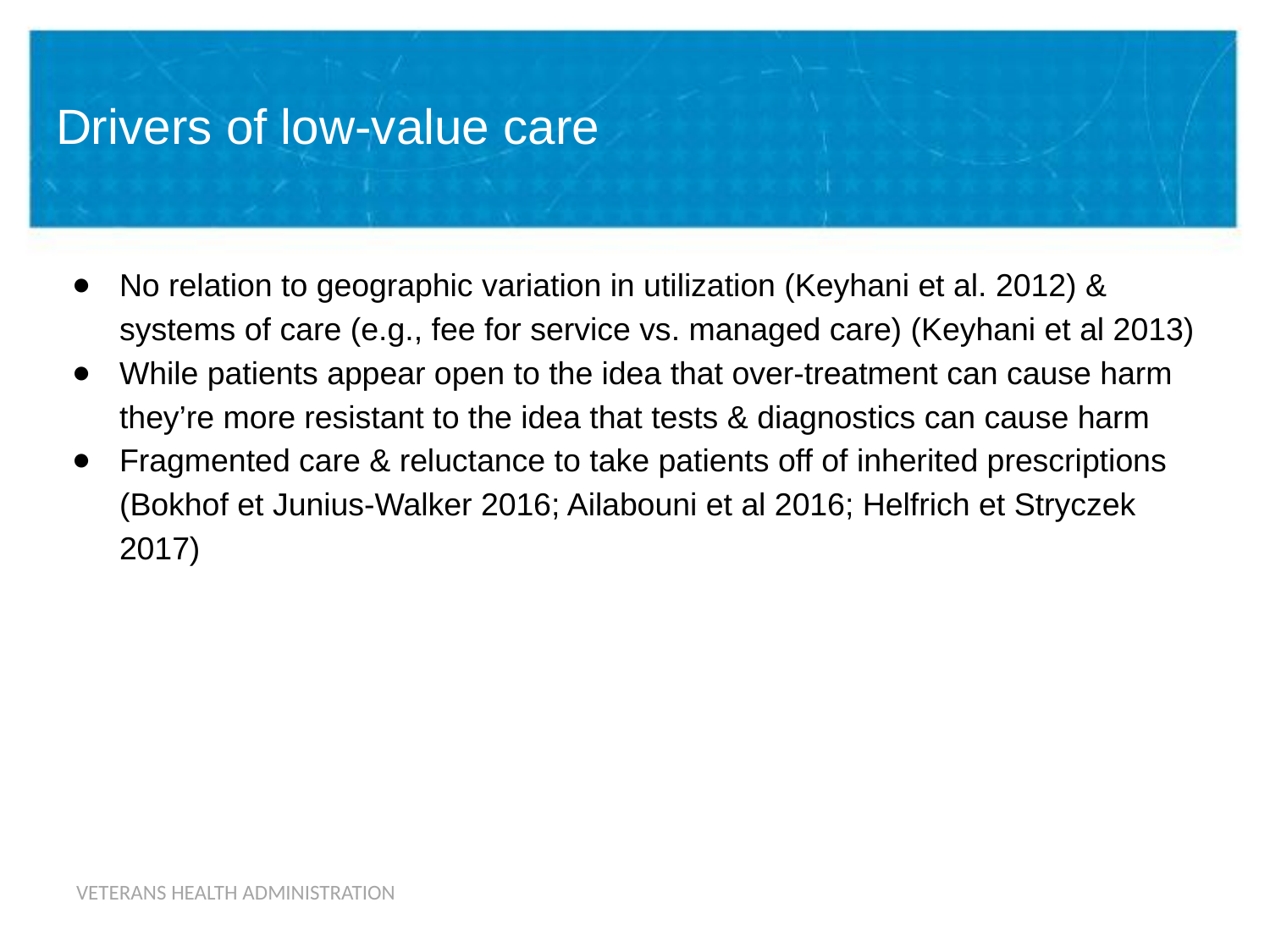

# Drivers of low-value care
No relation to geographic variation in utilization (Keyhani et al. 2012) & systems of care (e.g., fee for service vs. managed care) (Keyhani et al 2013)
While patients appear open to the idea that over-treatment can cause harm they’re more resistant to the idea that tests & diagnostics can cause harm
Fragmented care & reluctance to take patients off of inherited prescriptions (Bokhof et Junius-Walker 2016; Ailabouni et al 2016; Helfrich et Stryczek 2017)